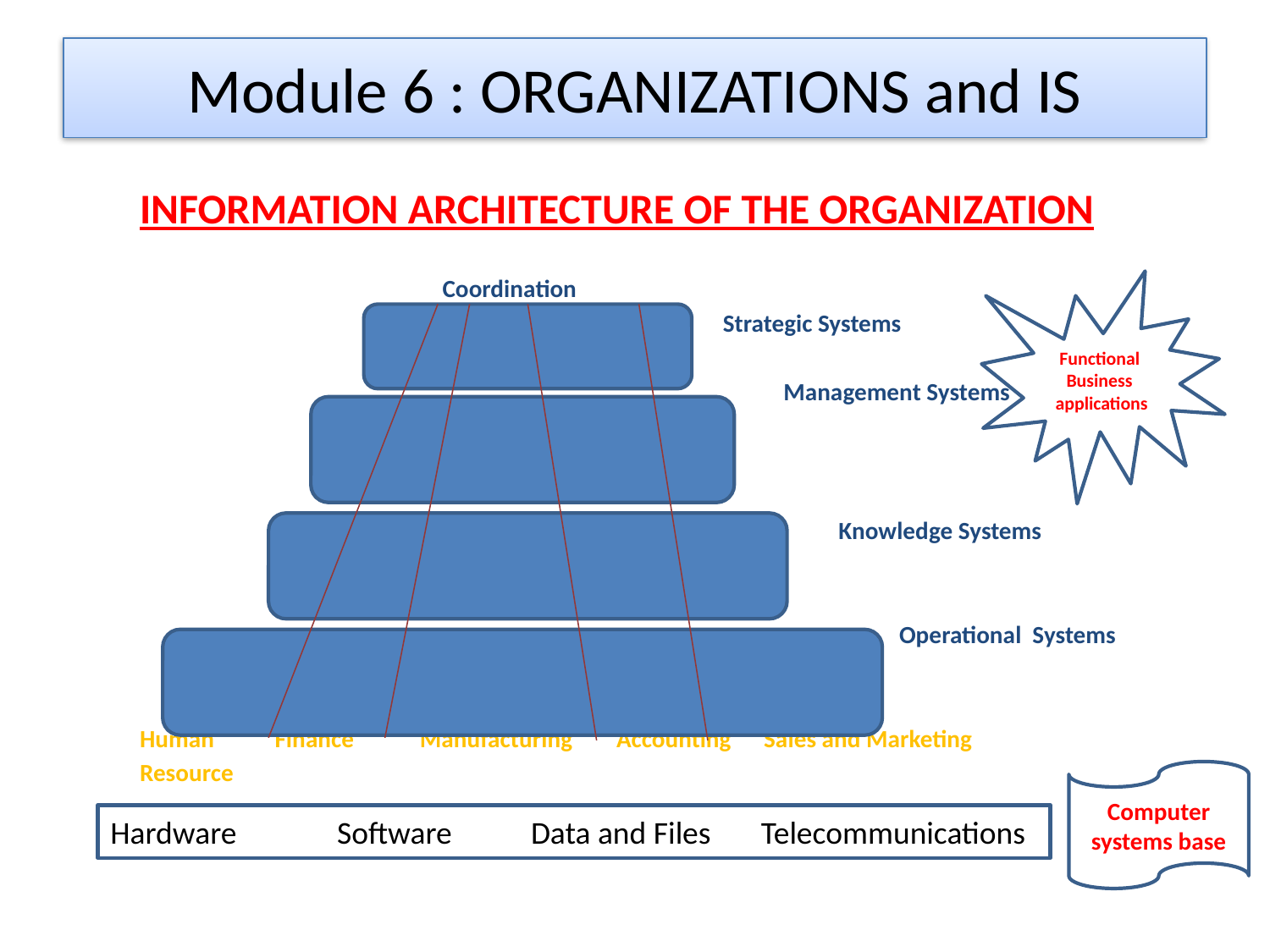

# Module 6 : ORGANIZATIONS and IS

INFORMATION ARCHITECTURE OF THE ORGANIZATION

                                                       Coordination
                                                                                                          Strategic Systems

                                                                                                                     Management Systems

                                                                                                                               Knowledge Systems

                                                                                                                                          Operational  Systems

Human           Finance            Manufacturing        Accounting      Sales and Marketing
Resource

Functional
Business
applications

Computer systems base
Hardware              Software           Data and Files       Telecommunications